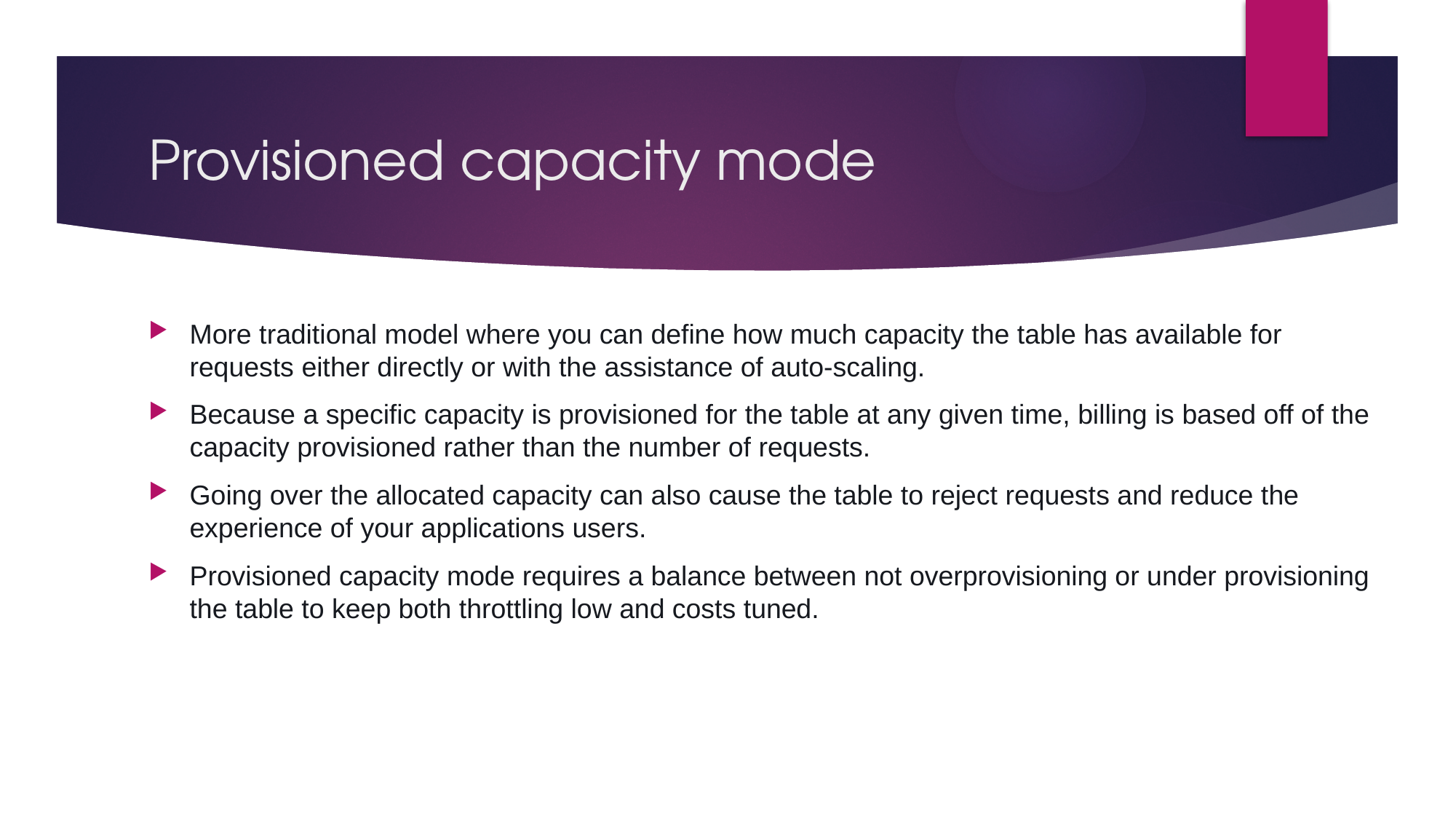

# Provisioned capacity mode
More traditional model where you can define how much capacity the table has available for requests either directly or with the assistance of auto-scaling.
Because a specific capacity is provisioned for the table at any given time, billing is based off of the capacity provisioned rather than the number of requests.
Going over the allocated capacity can also cause the table to reject requests and reduce the experience of your applications users.
Provisioned capacity mode requires a balance between not overprovisioning or under provisioning the table to keep both throttling low and costs tuned.